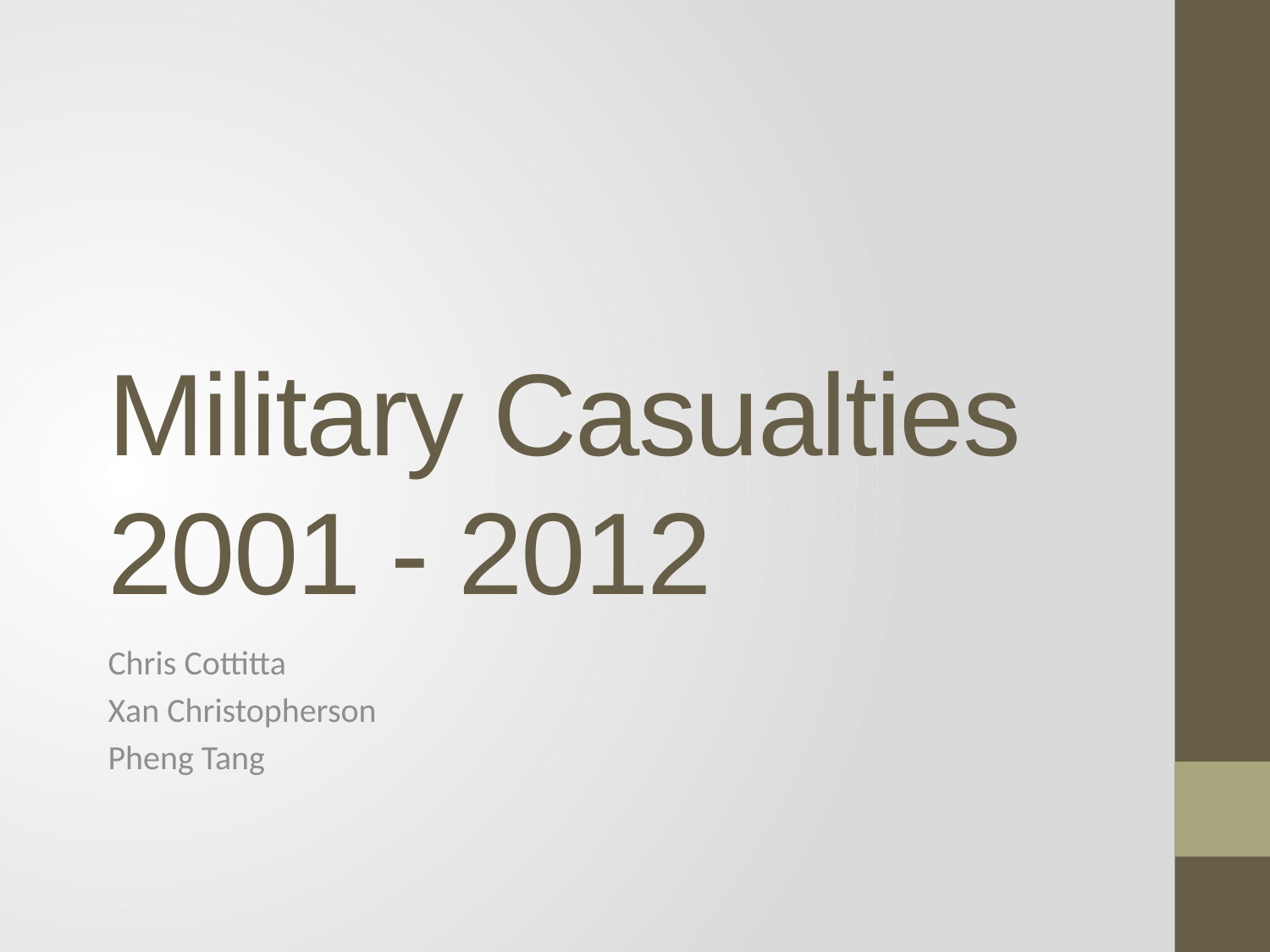

# Military Casualties 2001 - 2012
Chris Cottitta
Xan Christopherson
Pheng Tang